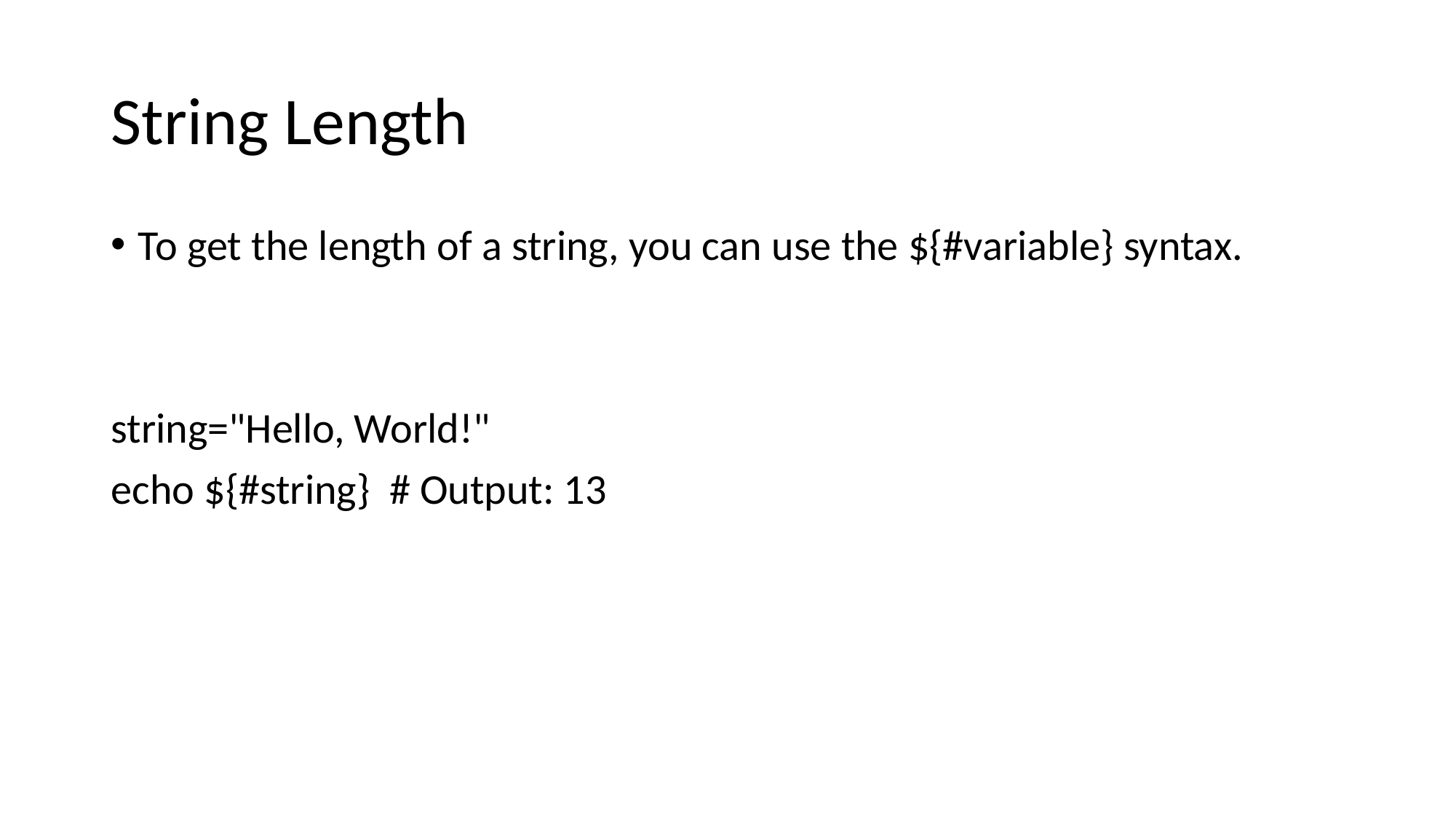

# String Length
To get the length of a string, you can use the ${#variable} syntax.

string="Hello, World!"
echo ${#string}  # Output: 13